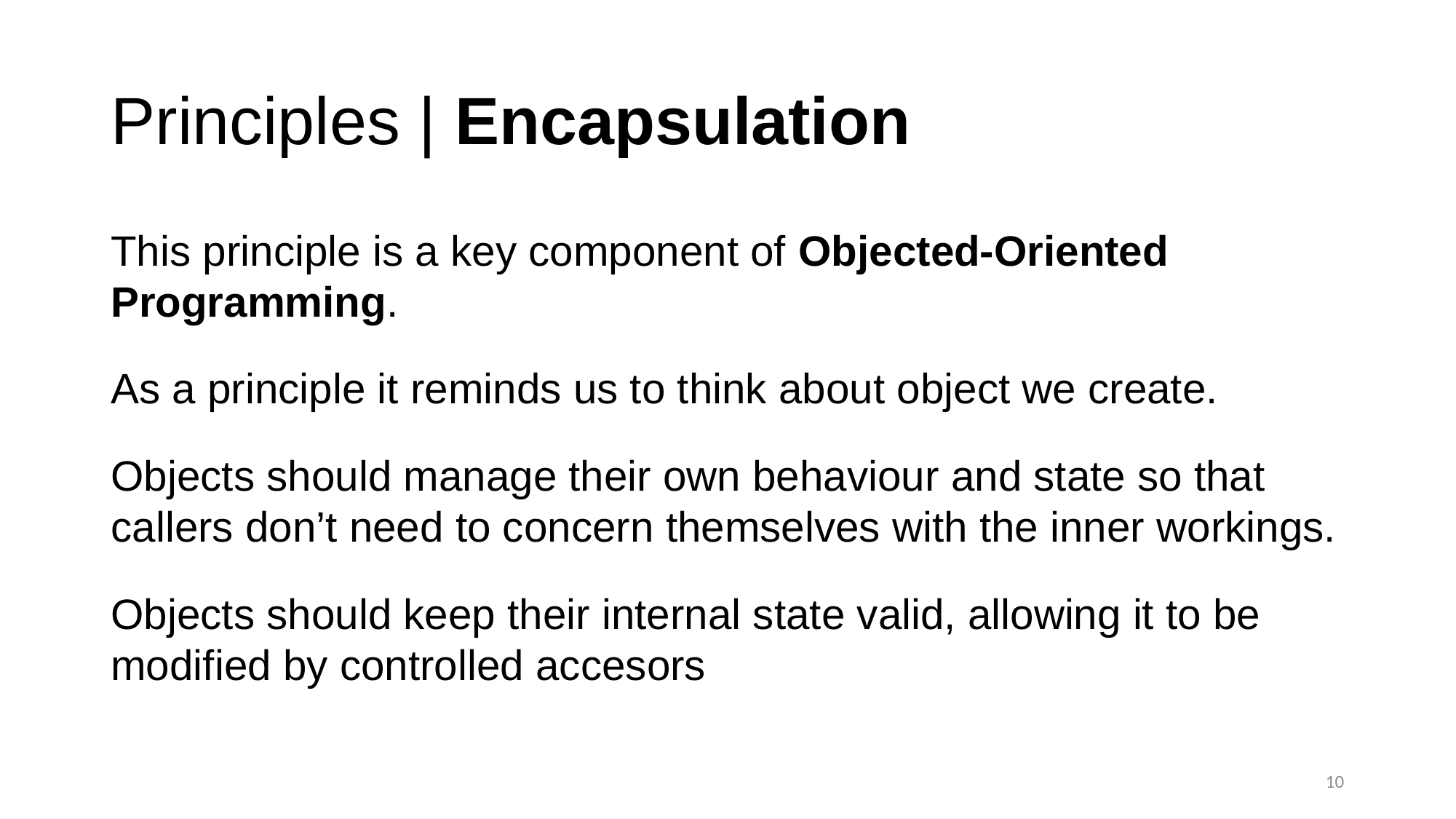

# Principles | Encapsulation
This principle is a key component of Objected-Oriented Programming.
As a principle it reminds us to think about object we create.
Objects should manage their own behaviour and state so that callers don’t need to concern themselves with the inner workings.
Objects should keep their internal state valid, allowing it to be modified by controlled accesors
10